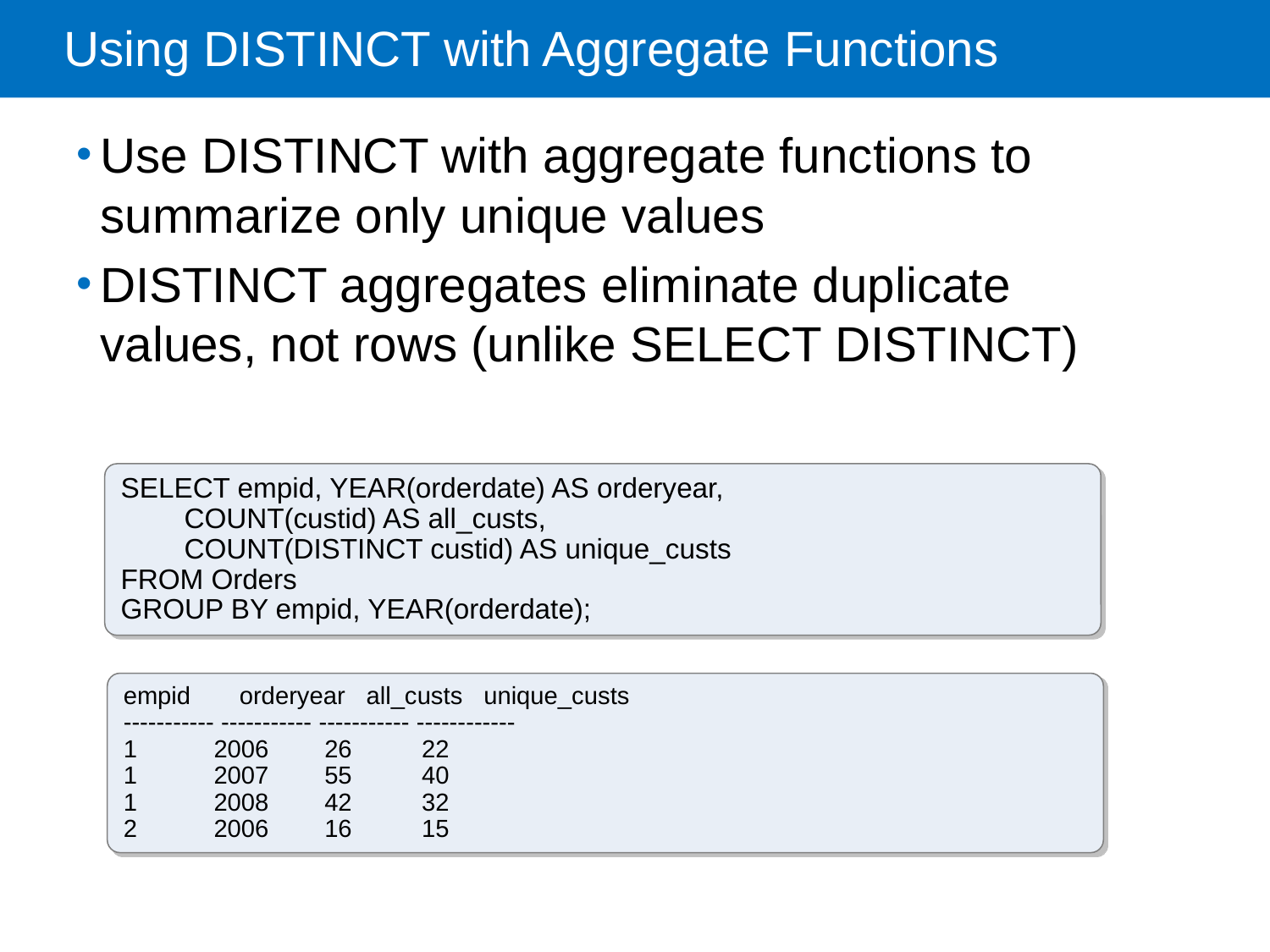

# Using DISTINCT with Aggregate Functions
Use DISTINCT with aggregate functions to summarize only unique values
DISTINCT aggregates eliminate duplicate values, not rows (unlike SELECT DISTINCT)

SELECT empid, YEAR(orderdate) AS orderyear,
	COUNT(custid) AS all_custs,
	COUNT(DISTINCT custid) AS unique_custs
FROM Orders
GROUP BY empid, YEAR(orderdate);
empid       orderyear   all_custs   unique_custs
----------- ----------- ----------- ------------
1           2006        26          22
1           2007        55          40
1           2008        42          32
2           2006        16          15